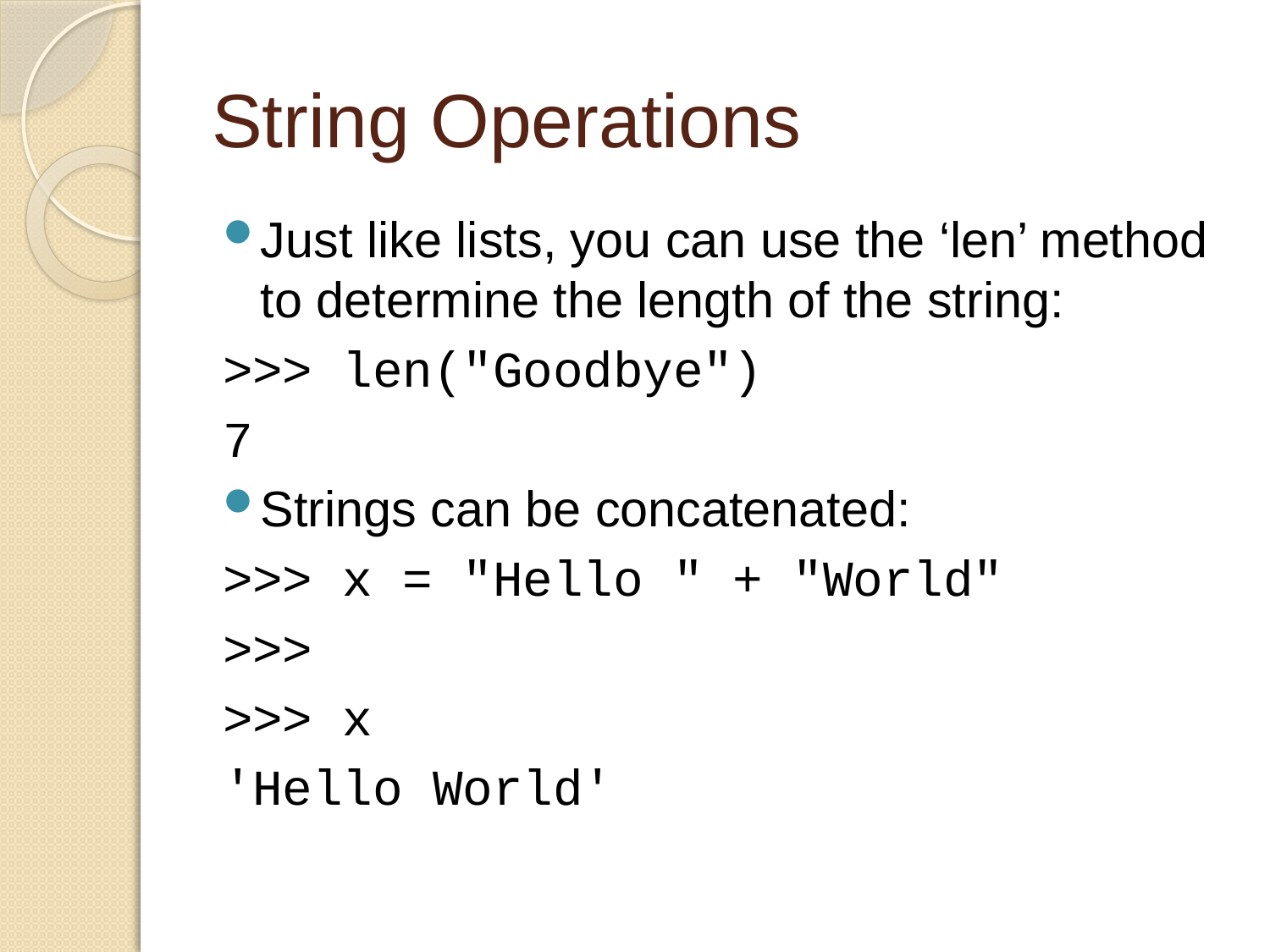

# String Operations
Just like lists, you can use the ‘len’ method to determine the length of the string:
>>> len("Goodbye")
7
Strings can be concatenated:
>>> x = "Hello " + "World"
>>>
>>> x
'Hello World'